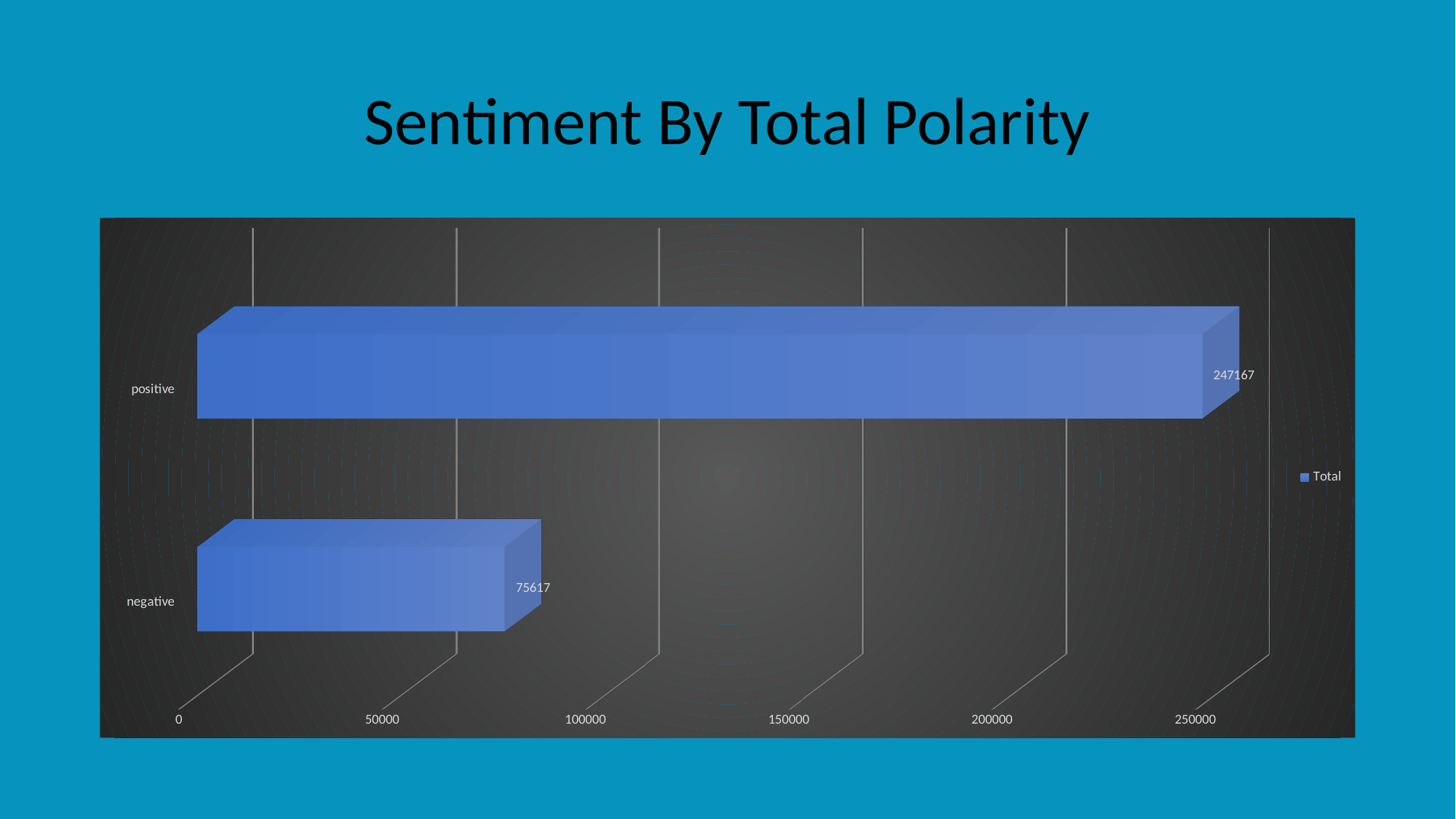

# Sentiment By Total Polarity

[unsupported chart]